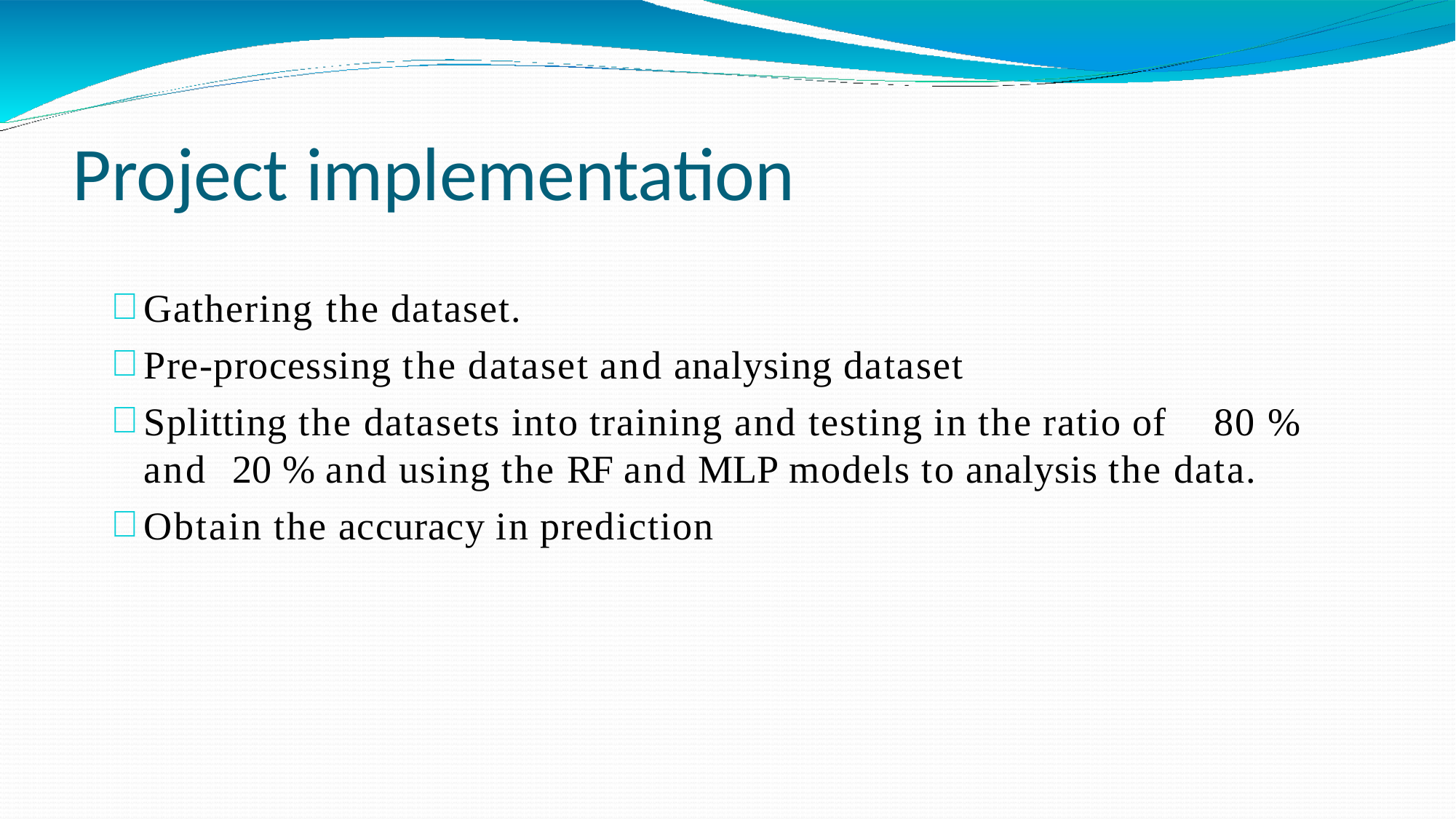

# Project implementation
Gathering the dataset.
Pre-processing the dataset and analysing dataset
Splitting the datasets into training and testing in the ratio of	80 % and  20 % and using the RF and MLP models to analysis the data.
Obtain the accuracy in prediction